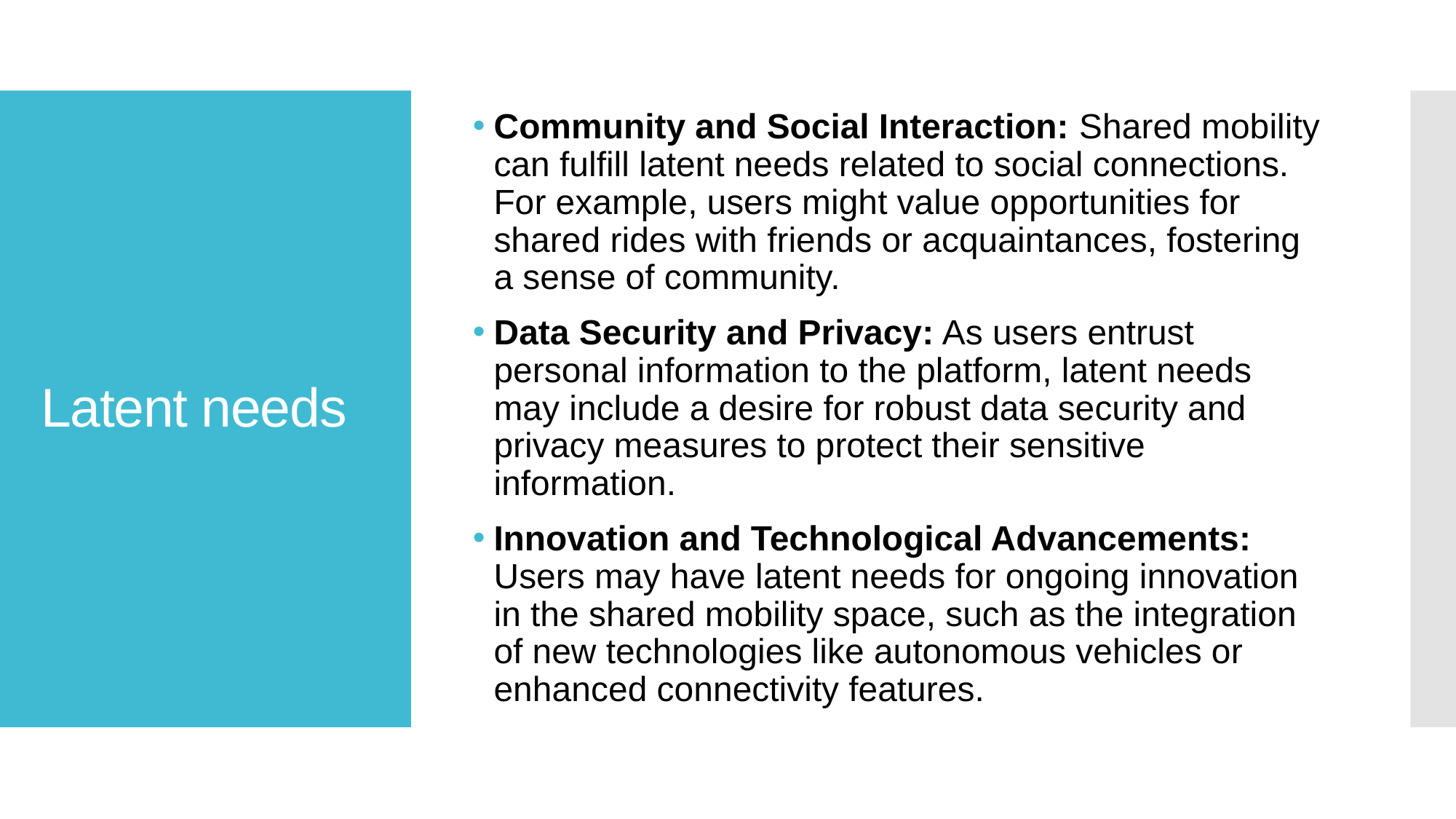

Community and Social Interaction: Shared mobility can fulfill latent needs related to social connections. For example, users might value opportunities for shared rides with friends or acquaintances, fostering a sense of community.
Data Security and Privacy: As users entrust personal information to the platform, latent needs may include a desire for robust data security and privacy measures to protect their sensitive information.
Innovation and Technological Advancements: Users may have latent needs for ongoing innovation in the shared mobility space, such as the integration of new technologies like autonomous vehicles or enhanced connectivity features.
# Latent needs